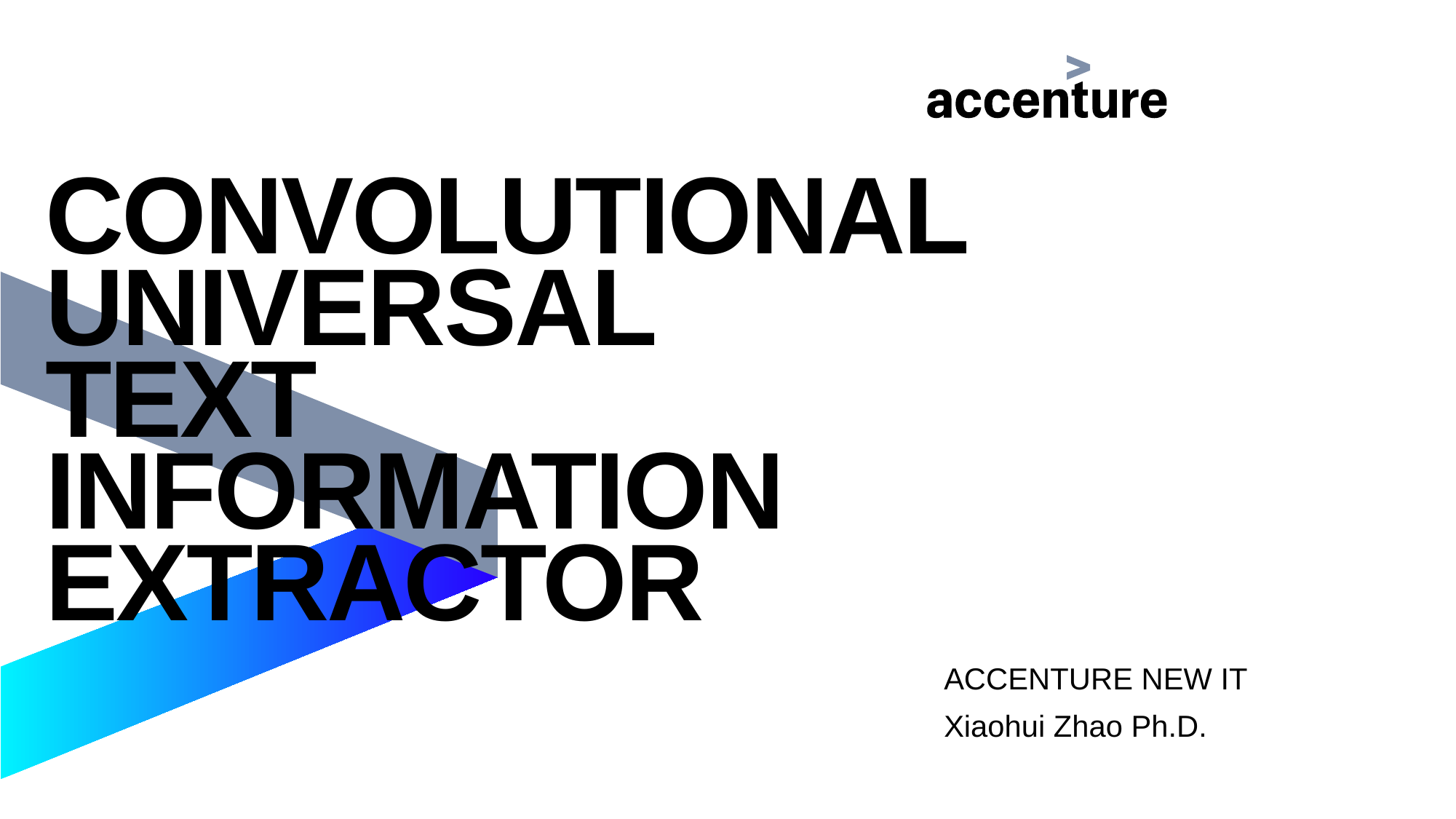

# Convolutional Universal Text Information Extractor
ACCENTURE NEW IT
Xiaohui Zhao Ph.D.